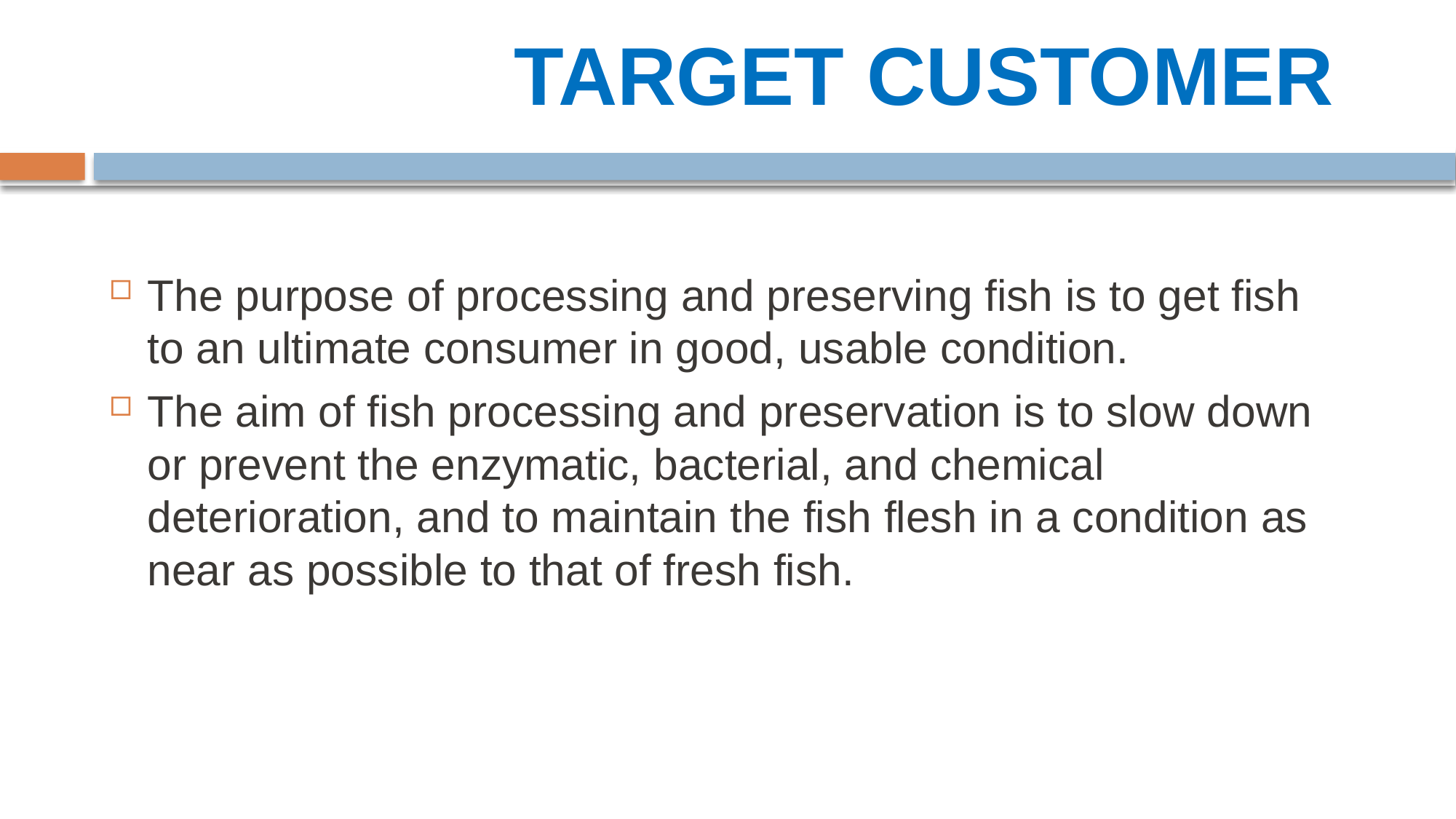

# TARGET CUSTOMER
The purpose of processing and preserving fish is to get fish to an ultimate consumer in good, usable condition.
The aim of fish processing and preservation is to slow down or prevent the enzymatic, bacterial, and chemical deterioration, and to maintain the fish flesh in a condition as near as possible to that of fresh fish.